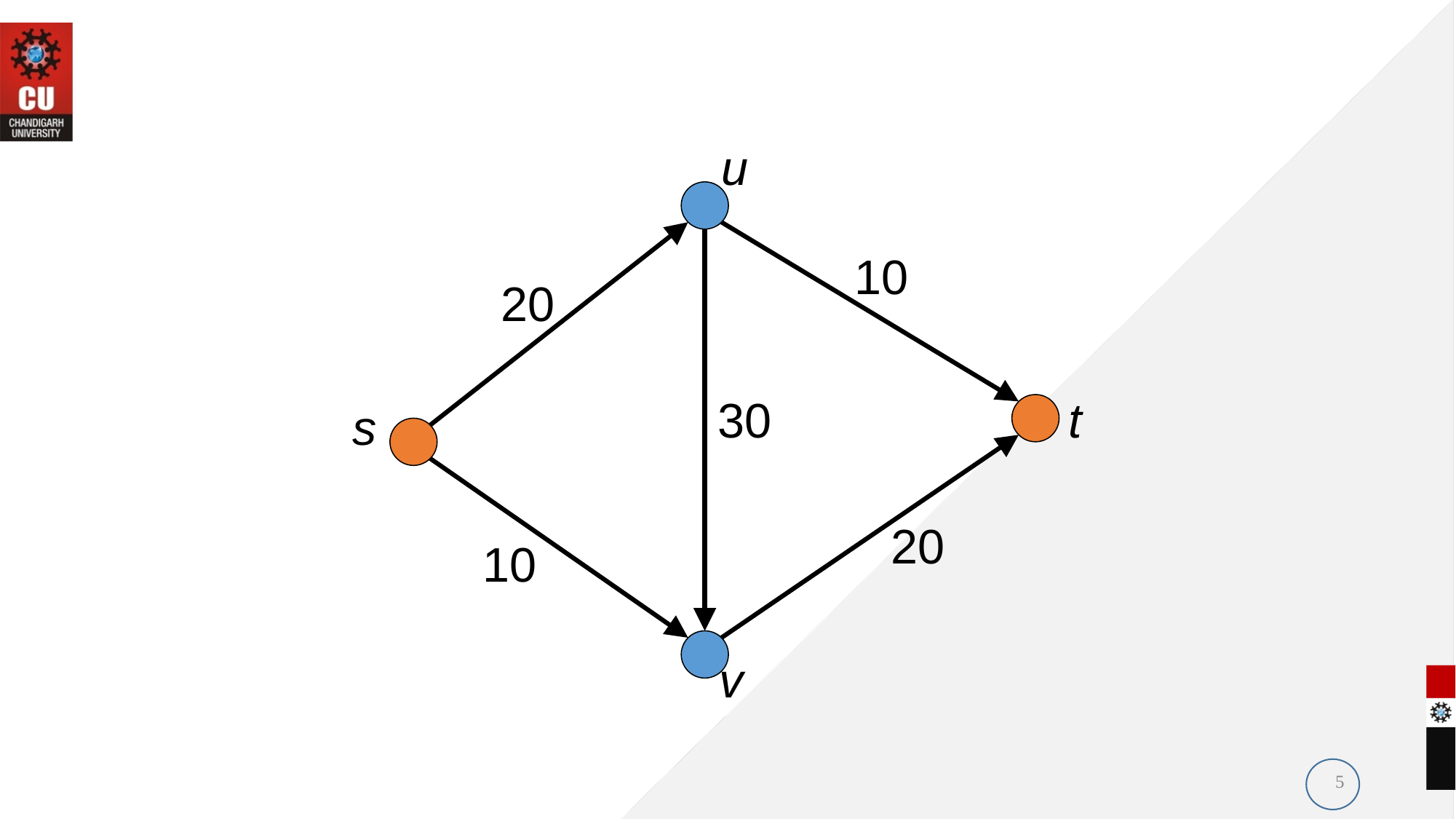

u

10
20
30
t
s

20
10

v
5